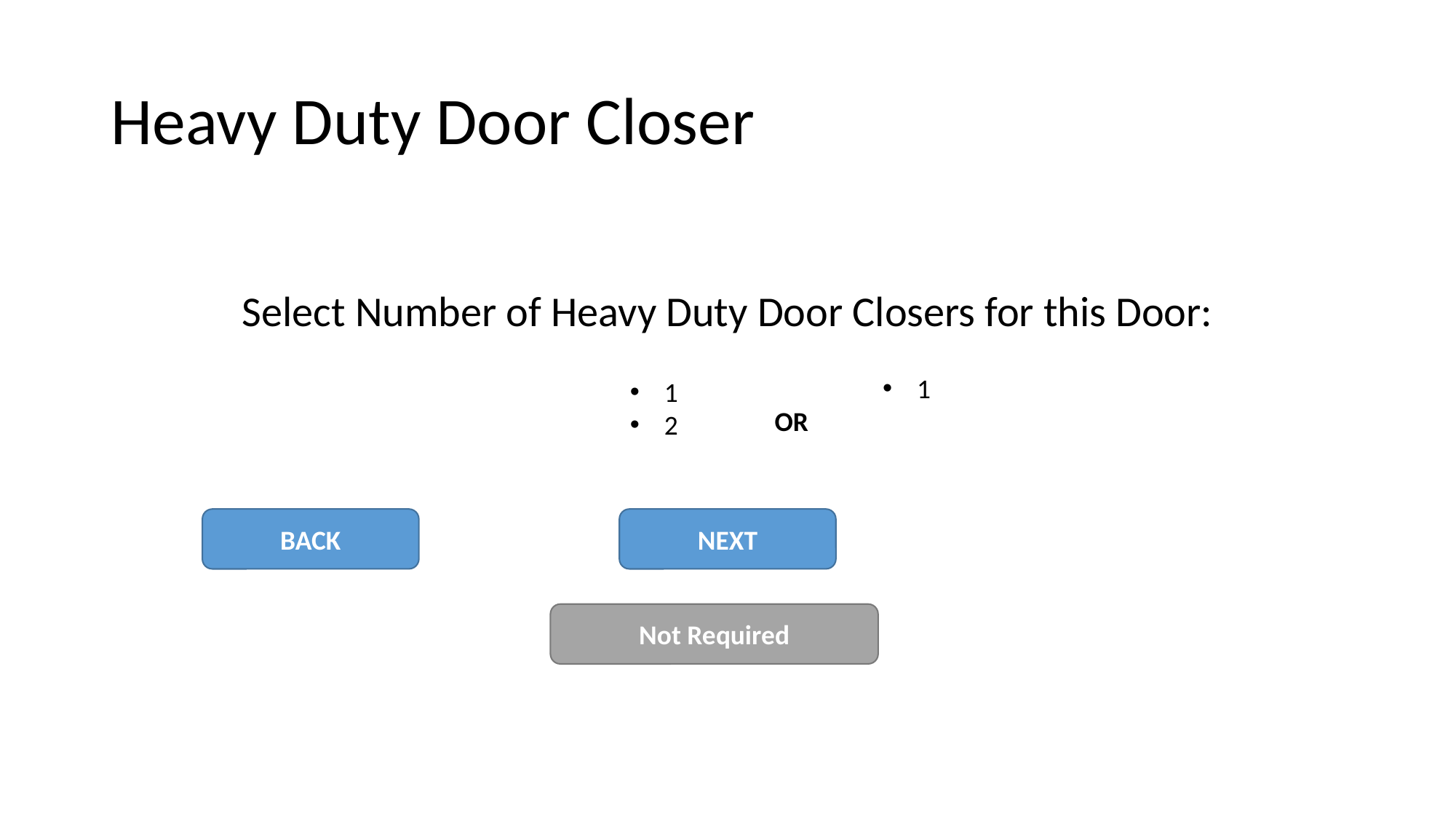

# Heavy Duty Door Closer

Select Number of Heavy Duty Door Closers for this Door:
1

1
2

OR

BACK
NEXT
Not Required